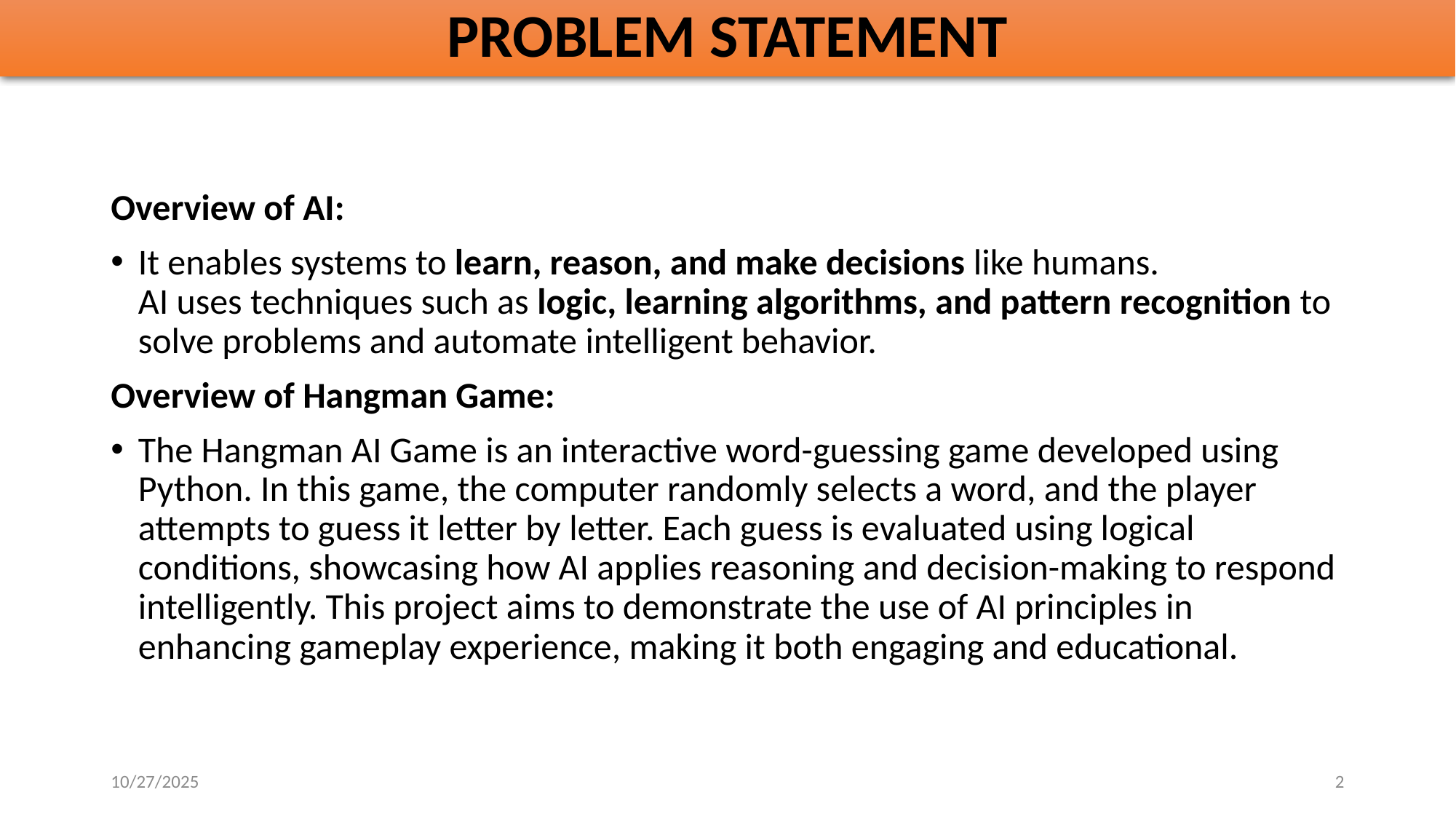

# PROBLEM STATEMENT
Overview of AI:
It enables systems to learn, reason, and make decisions like humans.
AI uses techniques such as logic, learning algorithms, and pattern recognition to solve problems and automate intelligent behavior.
Overview of Hangman Game:
The Hangman AI Game is an interactive word-guessing game developed using Python. In this game, the computer randomly selects a word, and the player attempts to guess it letter by letter. Each guess is evaluated using logical conditions, showcasing how AI applies reasoning and decision-making to respond intelligently. This project aims to demonstrate the use of AI principles in enhancing gameplay experience, making it both engaging and educational.
10/27/2025
2